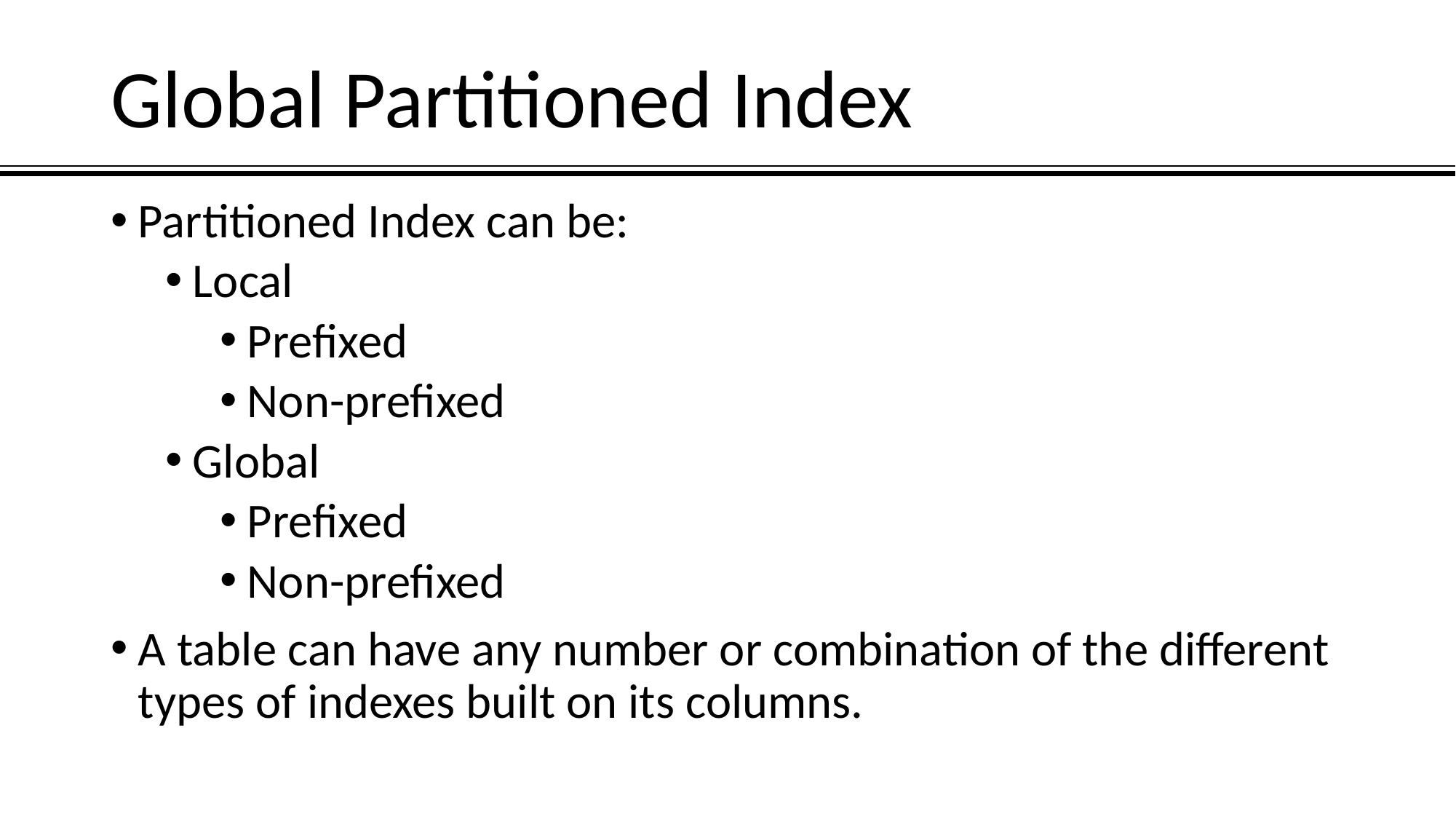

# Global Partitioned Index
Partitioned Index can be:
Local
Prefixed
Non-prefixed
Global
Prefixed
Non-prefixed
A table can have any number or combination of the different types of indexes built on its columns.